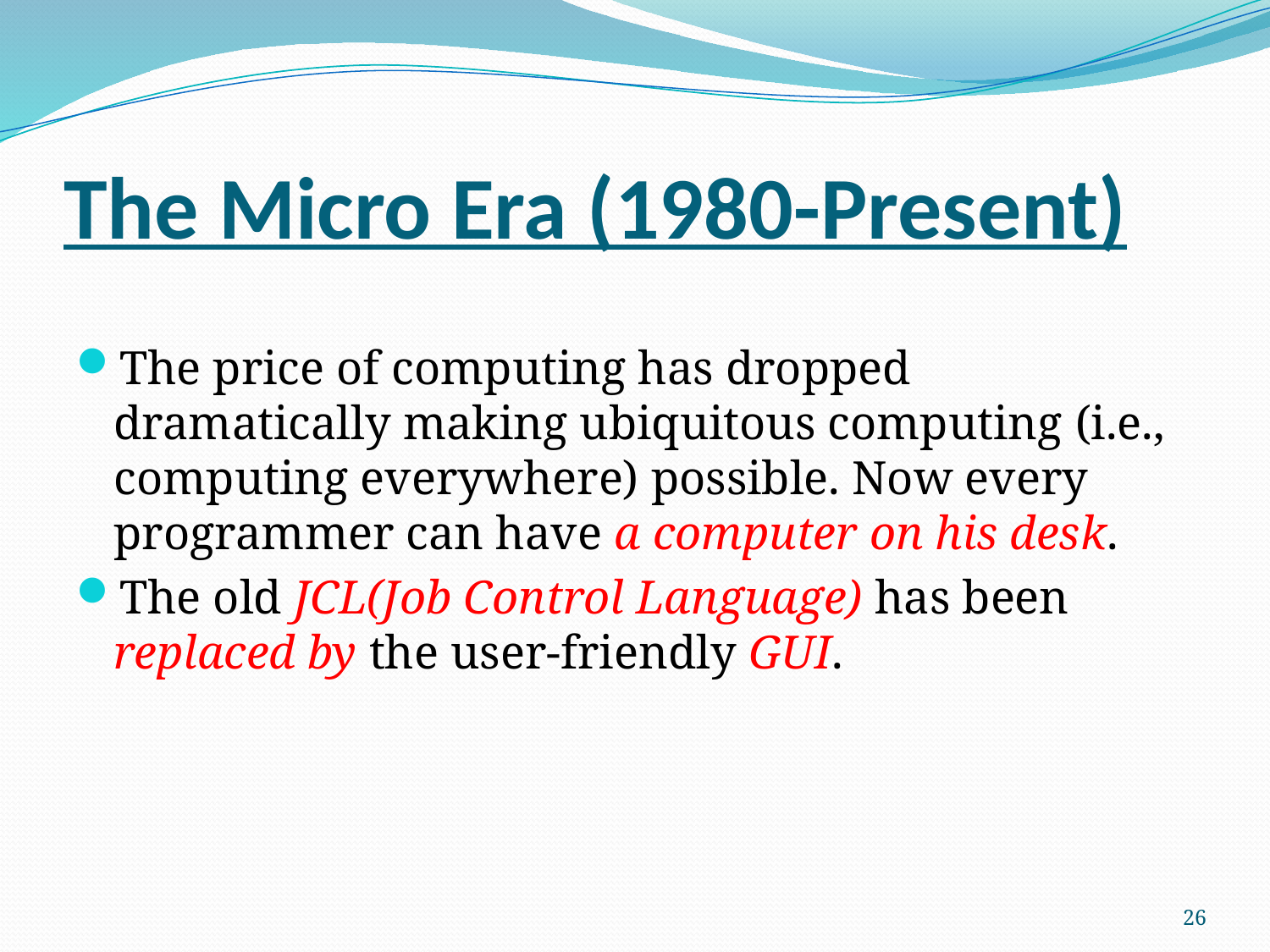

# The Micro Era (1980-Present)

The price of computing has dropped dramatically making ubiquitous computing (i.e., computing everywhere) possible. Now every programmer can have a computer on his desk.
The old JCL(Job Control Language) has been replaced by the user-friendly GUI.

26